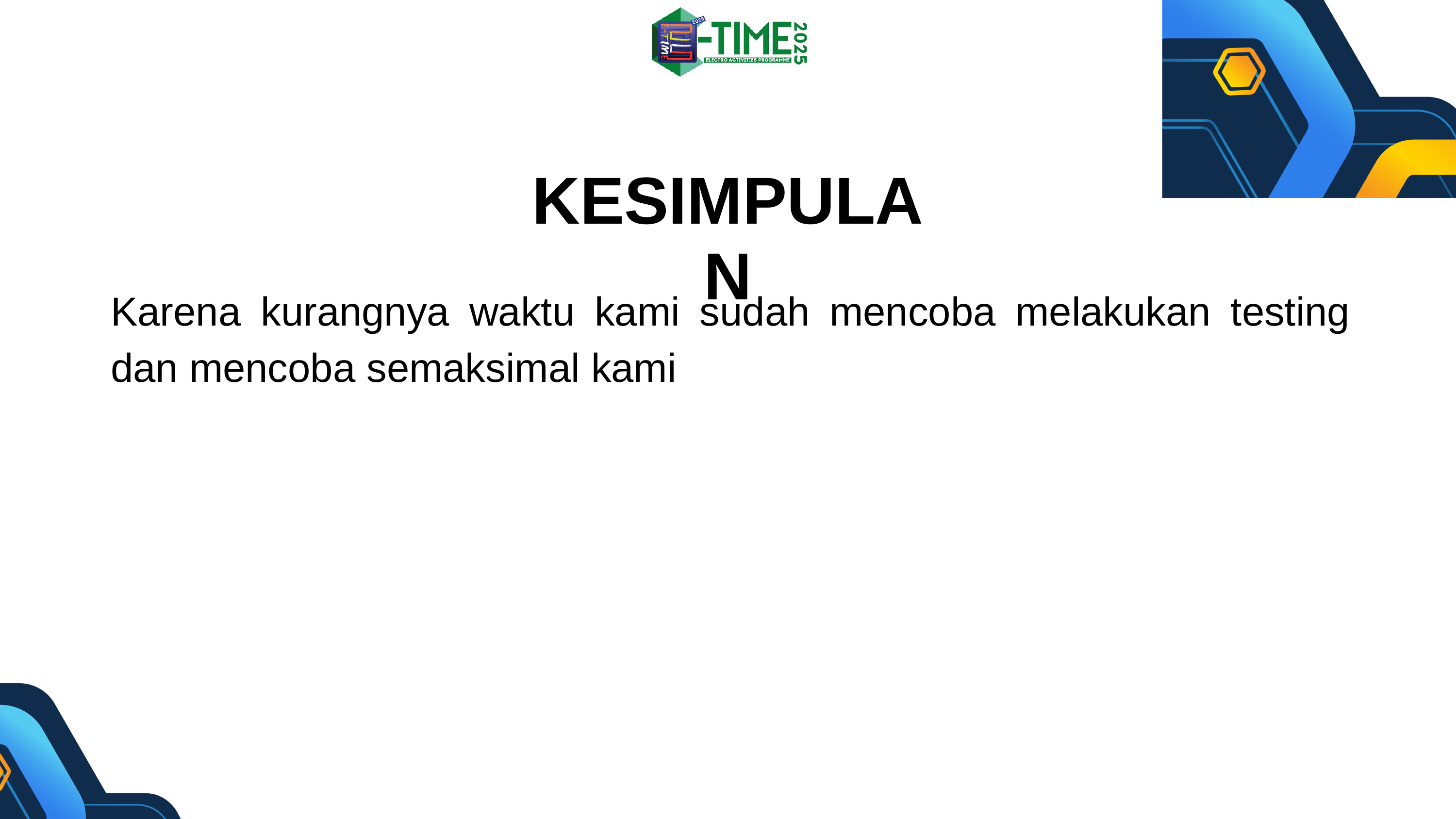

KESIMPULAN
Karena kurangnya waktu kami sudah mencoba melakukan testing dan mencoba semaksimal kami